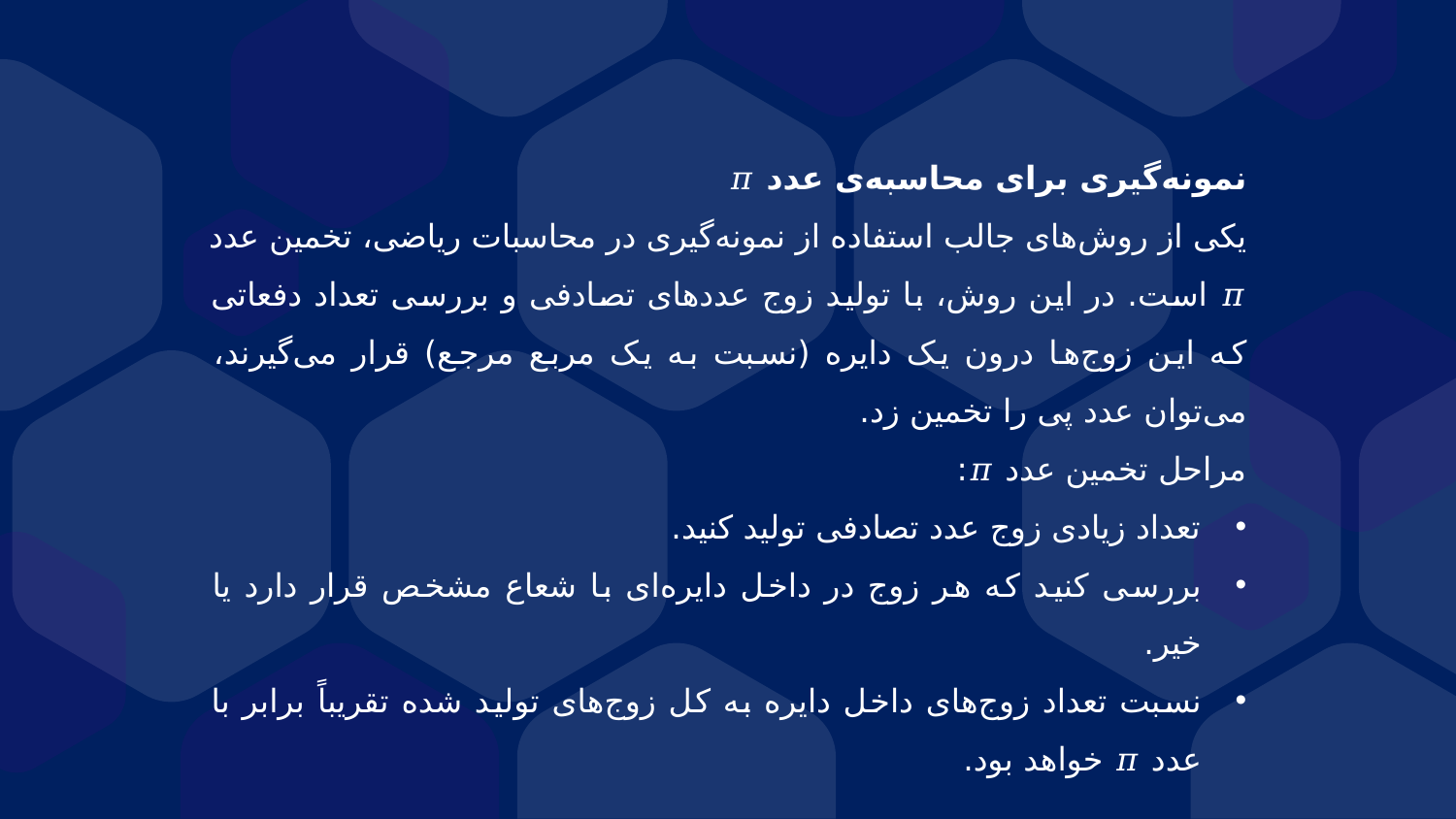

نمونه‌گیری برای محاسبه‌ی عدد 𝜋
یکی از روش‌های جالب استفاده از نمونه‌گیری در محاسبات ریاضی، تخمین عدد 𝜋 است. در این روش، با تولید زوج عددهای تصادفی و بررسی تعداد دفعاتی که این زوج‌ها درون یک دایره (نسبت به یک مربع مرجع) قرار می‌گیرند، می‌توان عدد پی را تخمین زد.
مراحل تخمین عدد 𝜋:
تعداد زیادی زوج عدد تصادفی تولید کنید.
بررسی کنید که هر زوج در داخل دایره‌ای با شعاع مشخص قرار دارد یا خیر.
نسبت تعداد زوج‌های داخل دایره به کل زوج‌های تولید شده تقریباً برابر با عدد 𝜋 خواهد بود.